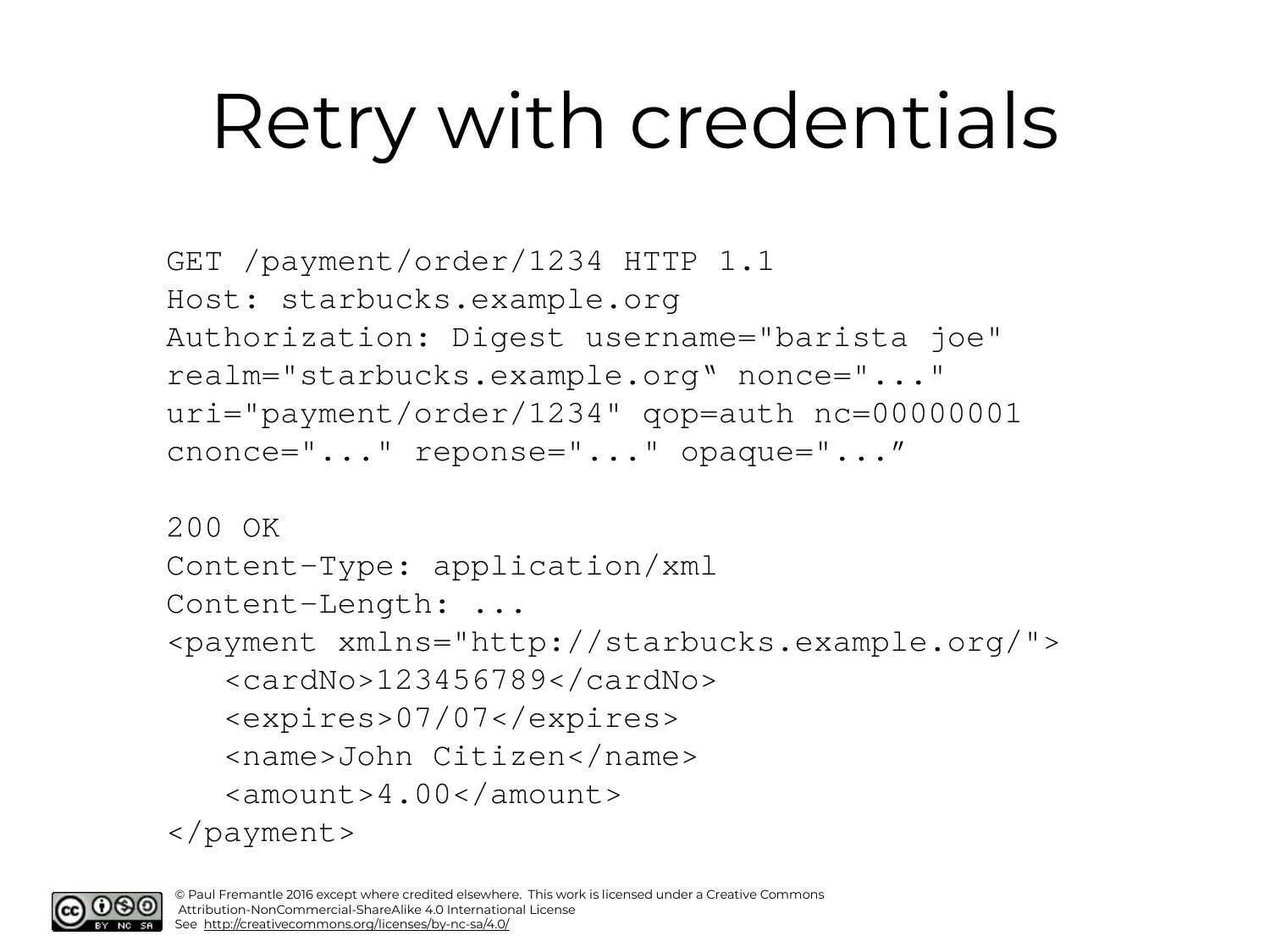

# Retry with credentials
GET /payment/order/1234 HTTP 1.1
Host: starbucks.example.org
Authorization: Digest username="barista joe" realm="starbucks.example.org“ nonce="..." uri="payment/order/1234" qop=auth nc=00000001 cnonce="..." reponse="..." opaque="...”

200 OK
Content-Type: application/xml
Content-Length: ...
<payment xmlns="http://starbucks.example.org/">
   <cardNo>123456789</cardNo>
   <expires>07/07</expires>
   <name>John Citizen</name>
   <amount>4.00</amount>
</payment>